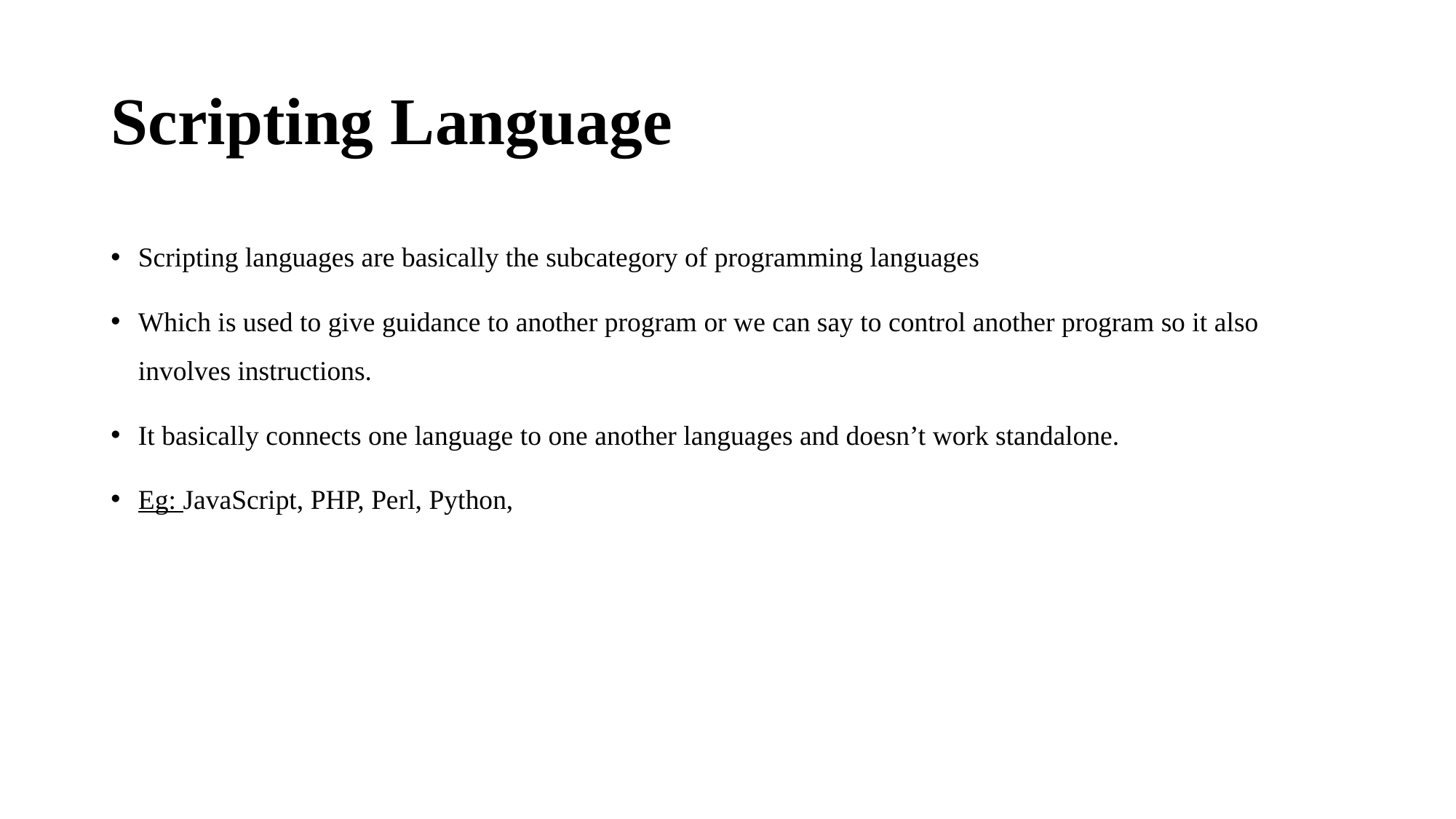

# Scripting Language
Scripting languages are basically the subcategory of programming languages
Which is used to give guidance to another program or we can say to control another program so it also involves instructions.
It basically connects one language to one another languages and doesn’t work standalone.
Eg: JavaScript, PHP, Perl, Python,